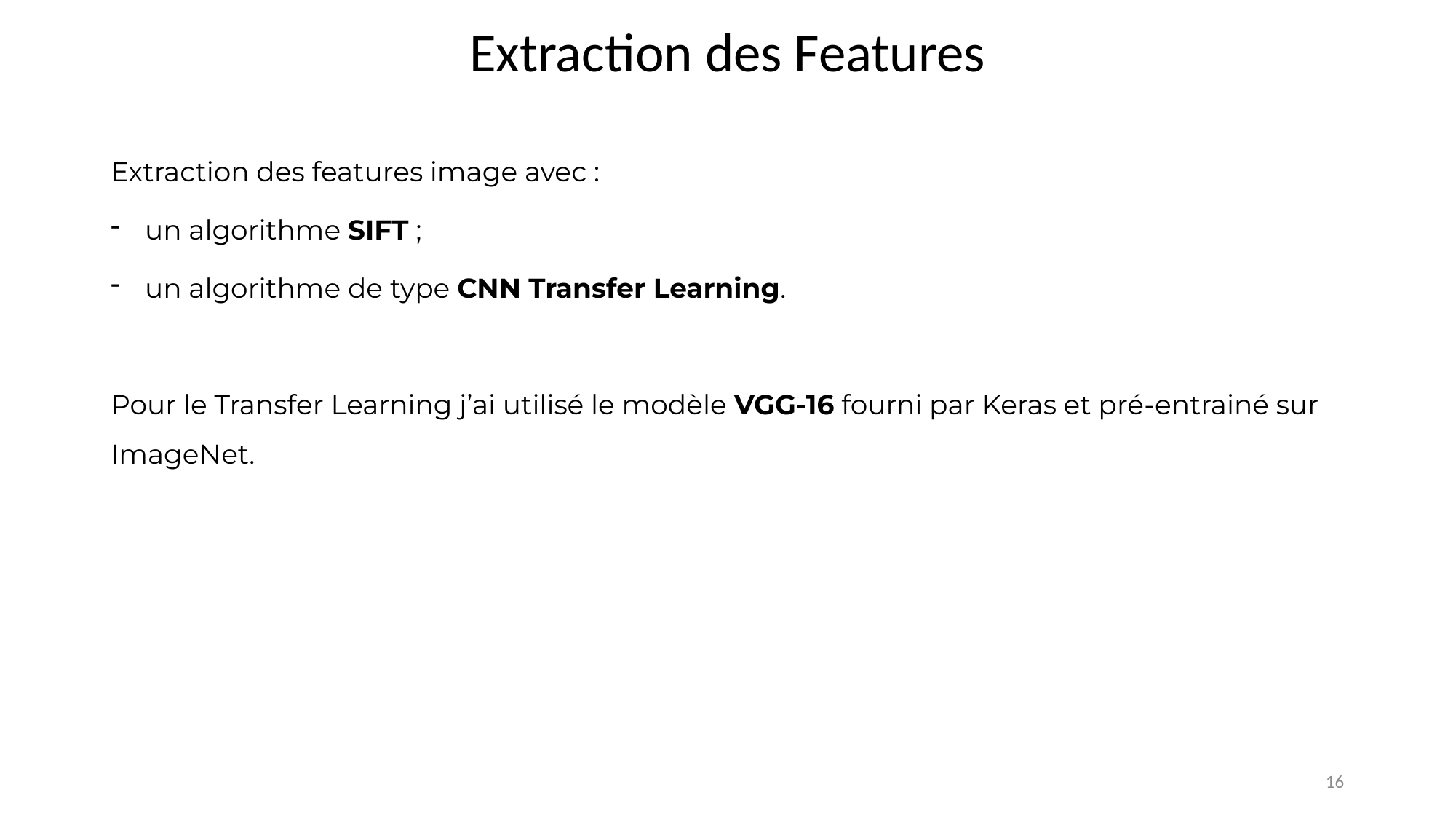

Extraction des Features
Extraction des features image avec :
un algorithme SIFT ;
un algorithme de type CNN Transfer Learning.

Pour le Transfer Learning j’ai utilisé le modèle VGG-16 fourni par Keras et pré-entrainé sur ImageNet.
16